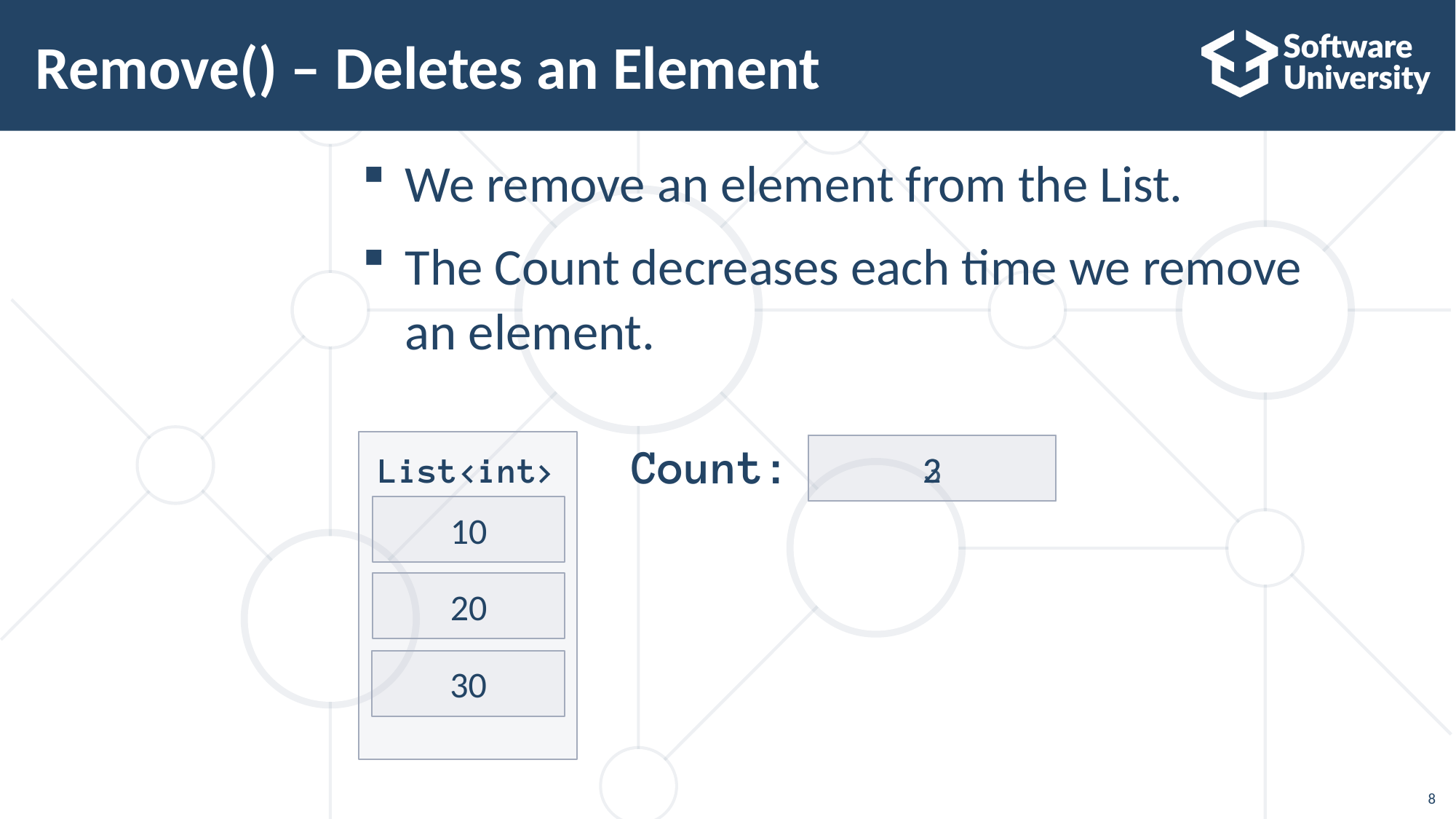

# Remove() – Deletes an Element
We remove an element from the List.
The Count decreases each time we remove
an element.

2
3
Count:
List<int>
10
20
30
8